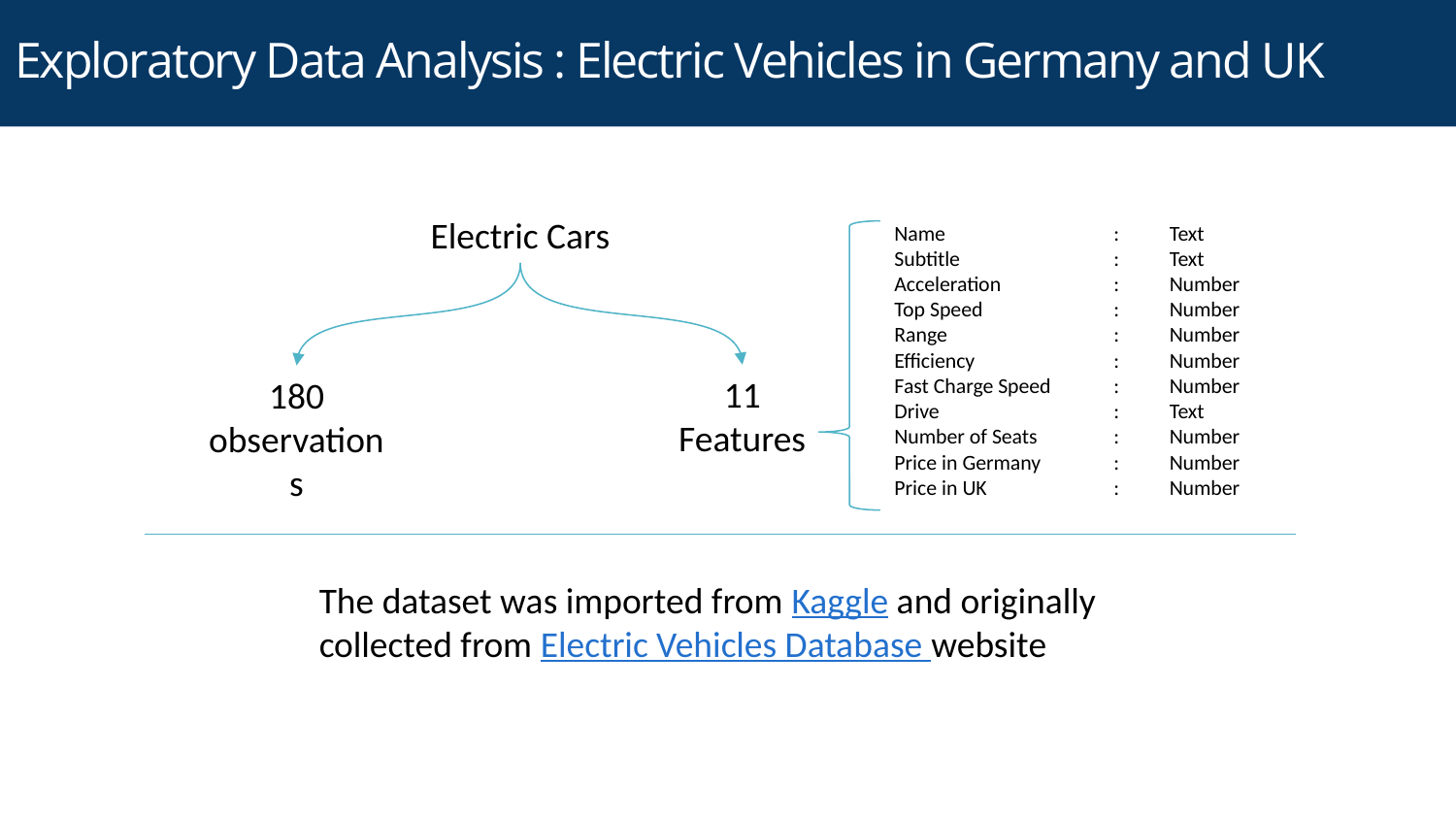

# Exploratory Data Analysis : Electric Vehicles in Germany and UK
Electric Cars
Name
Subtitle
Acceleration
Top Speed
Range
Efficiency
Fast Charge Speed
Drive
Number of Seats
Price in Germany
Price in UK
:
:
:
:
:
:
:
:
:
:
:
Text
Text
Number
Number
Number
Number
Number
Text
Number
Number
Number

11
Features
180
observations
The dataset was imported from Kaggle and originally collected from Electric Vehicles Database website